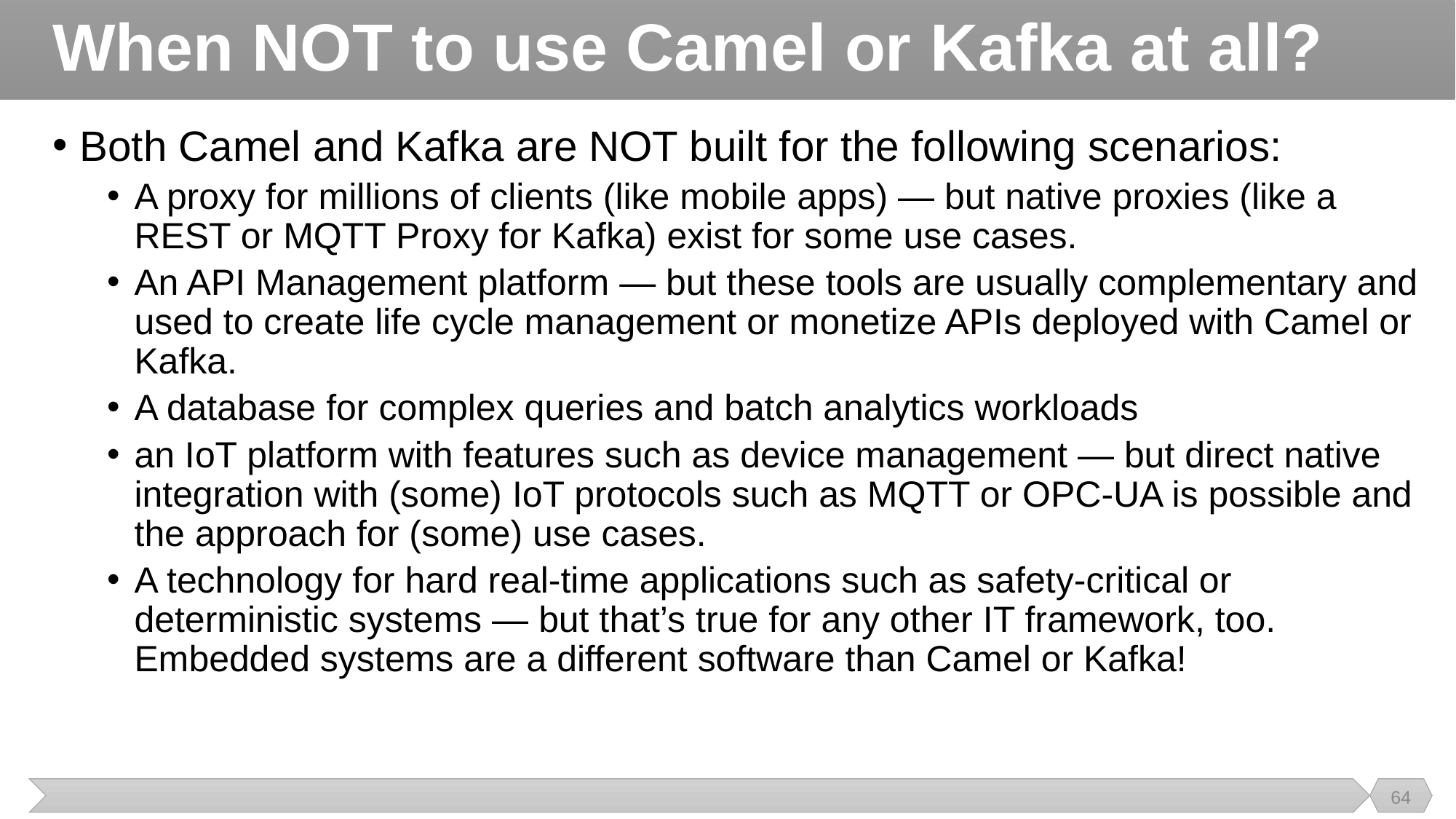

# When NOT to use Camel or Kafka at all?
Both Camel and Kafka are NOT built for the following scenarios:
A proxy for millions of clients (like mobile apps) — but native proxies (like a REST or MQTT Proxy for Kafka) exist for some use cases.
An API Management platform — but these tools are usually complementary and used to create life cycle management or monetize APIs deployed with Camel or Kafka.
A database for complex queries and batch analytics workloads
an IoT platform with features such as device management — but direct native integration with (some) IoT protocols such as MQTT or OPC-UA is possible and the approach for (some) use cases.
A technology for hard real-time applications such as safety-critical or deterministic systems — but that’s true for any other IT framework, too. Embedded systems are a different software than Camel or Kafka!
64